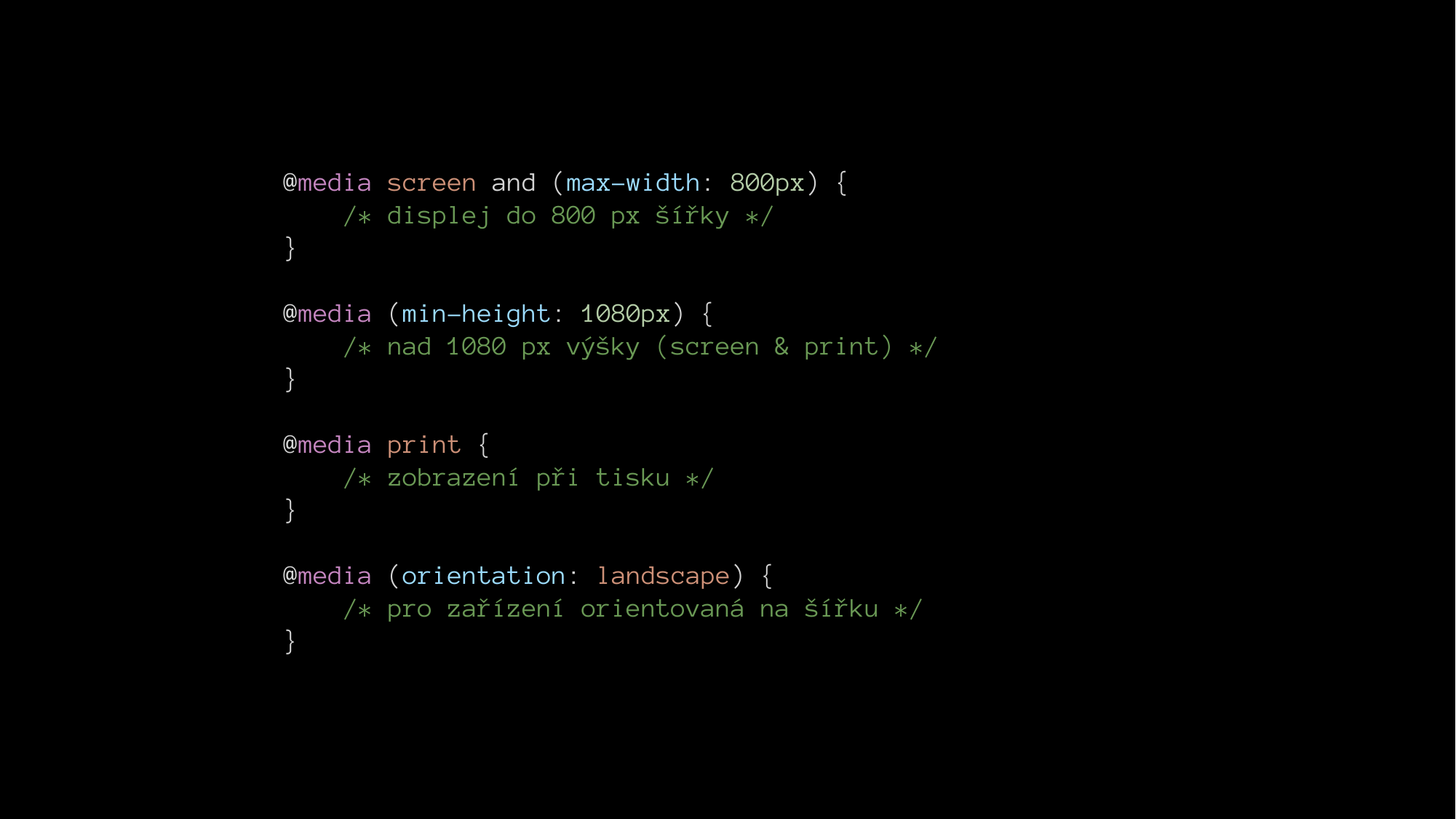

@media screen and (max-width: 800px) {
    /* displej do 800 px šířky */
}

@media (min-height: 1080px) {
    /* nad 1080 px výšky (screen & print) */
}

@media print {
    /* zobrazení při tisku */
}

@media (orientation: landscape) {
    /* pro zařízení orientovaná na šířku */
}